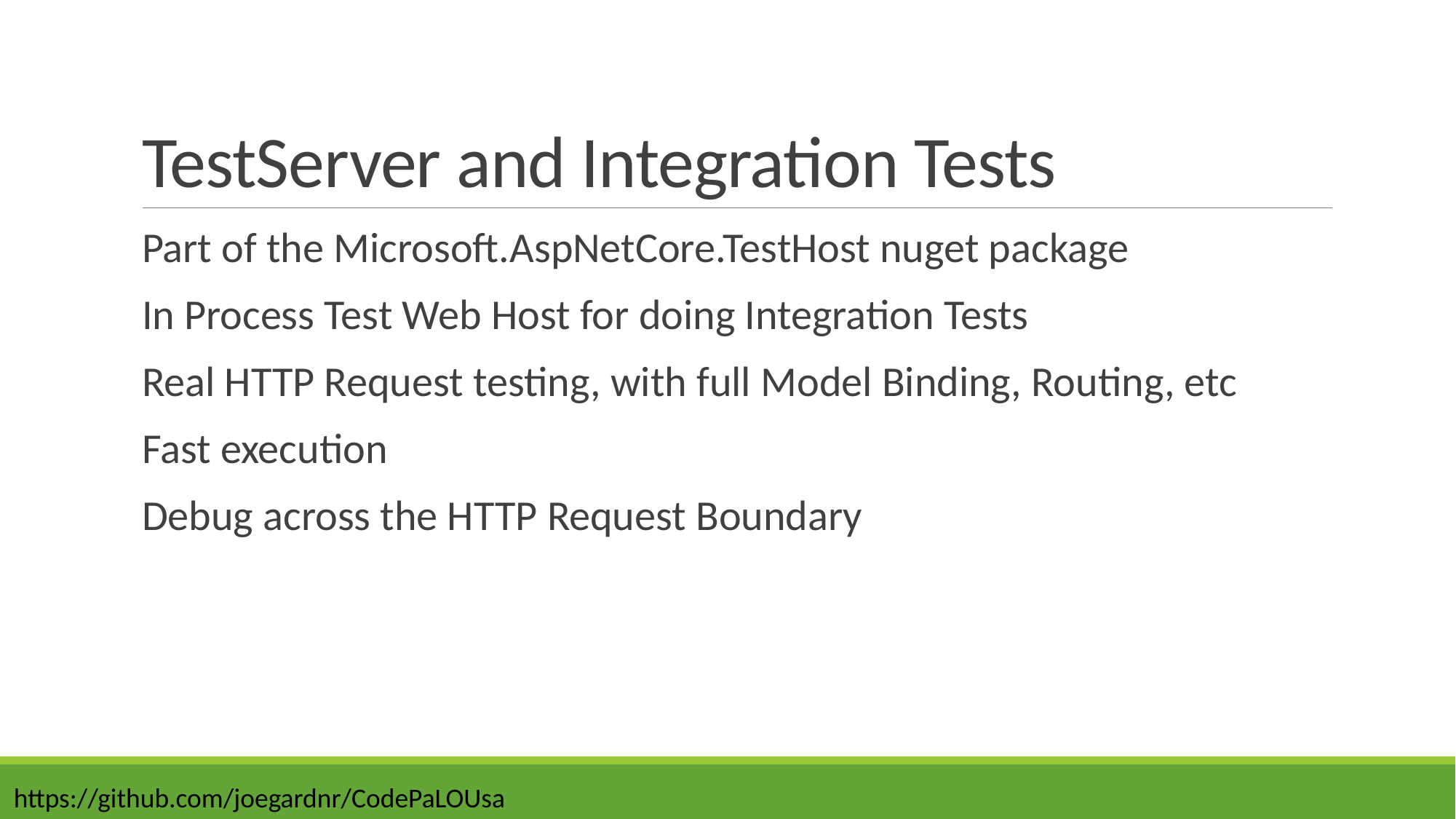

# TestServer and Integration Tests
Part of the Microsoft.AspNetCore.TestHost nuget package
In Process Test Web Host for doing Integration Tests
Real HTTP Request testing, with full Model Binding, Routing, etc
Fast execution
Debug across the HTTP Request Boundary

https://github.com/joegardnr/CodePaLOUsa